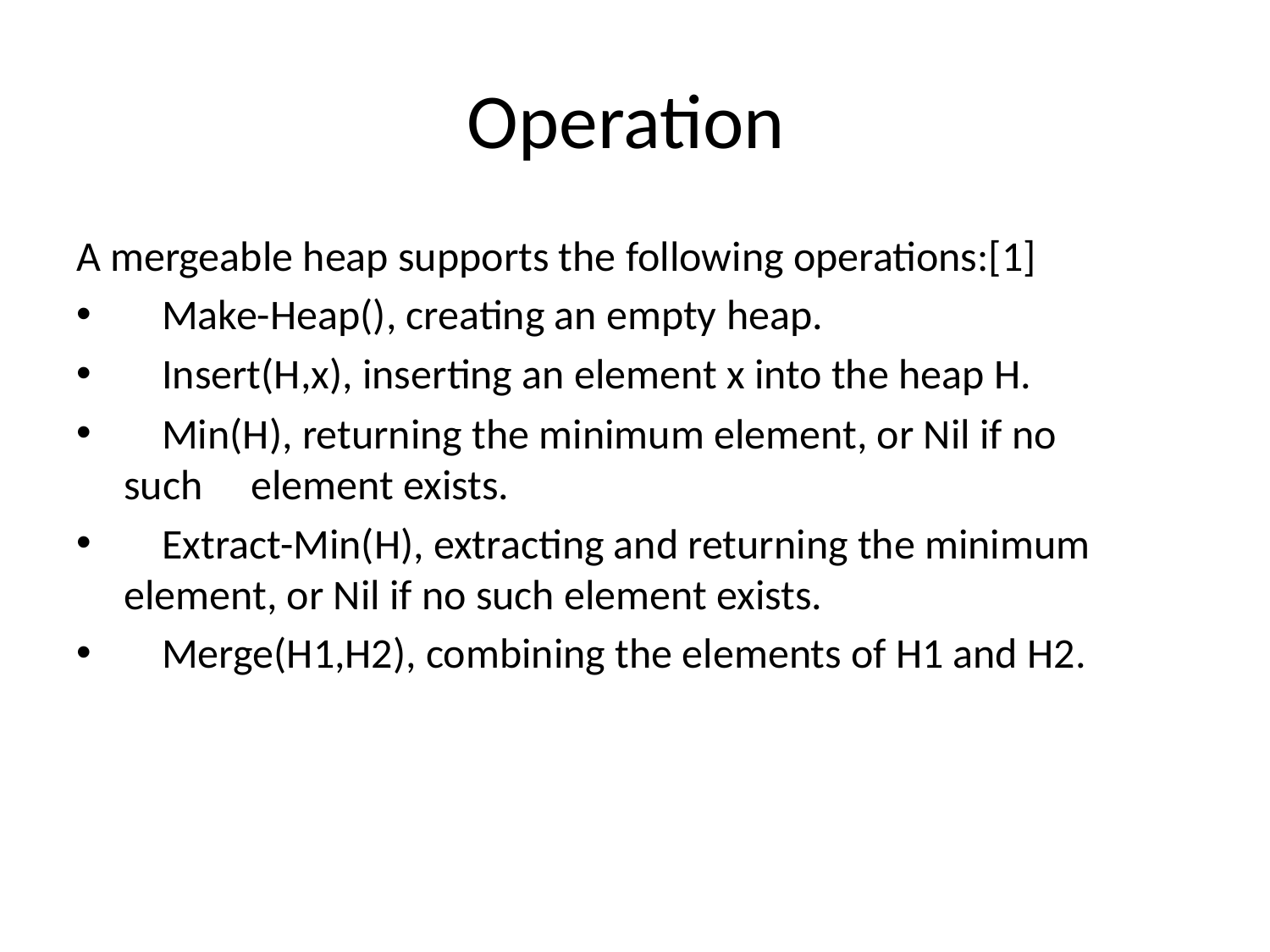

# Operation
A mergeable heap supports the following operations:[1]
    Make-Heap(), creating an empty heap.
    Insert(H,x), inserting an element x into the heap H.
    Min(H), returning the minimum element, or Nil if no 	such 	element exists.
    Extract-Min(H), extracting and returning the minimum 	element, or Nil if no such element exists.
    Merge(H1,H2), combining the elements of H1 and H2.